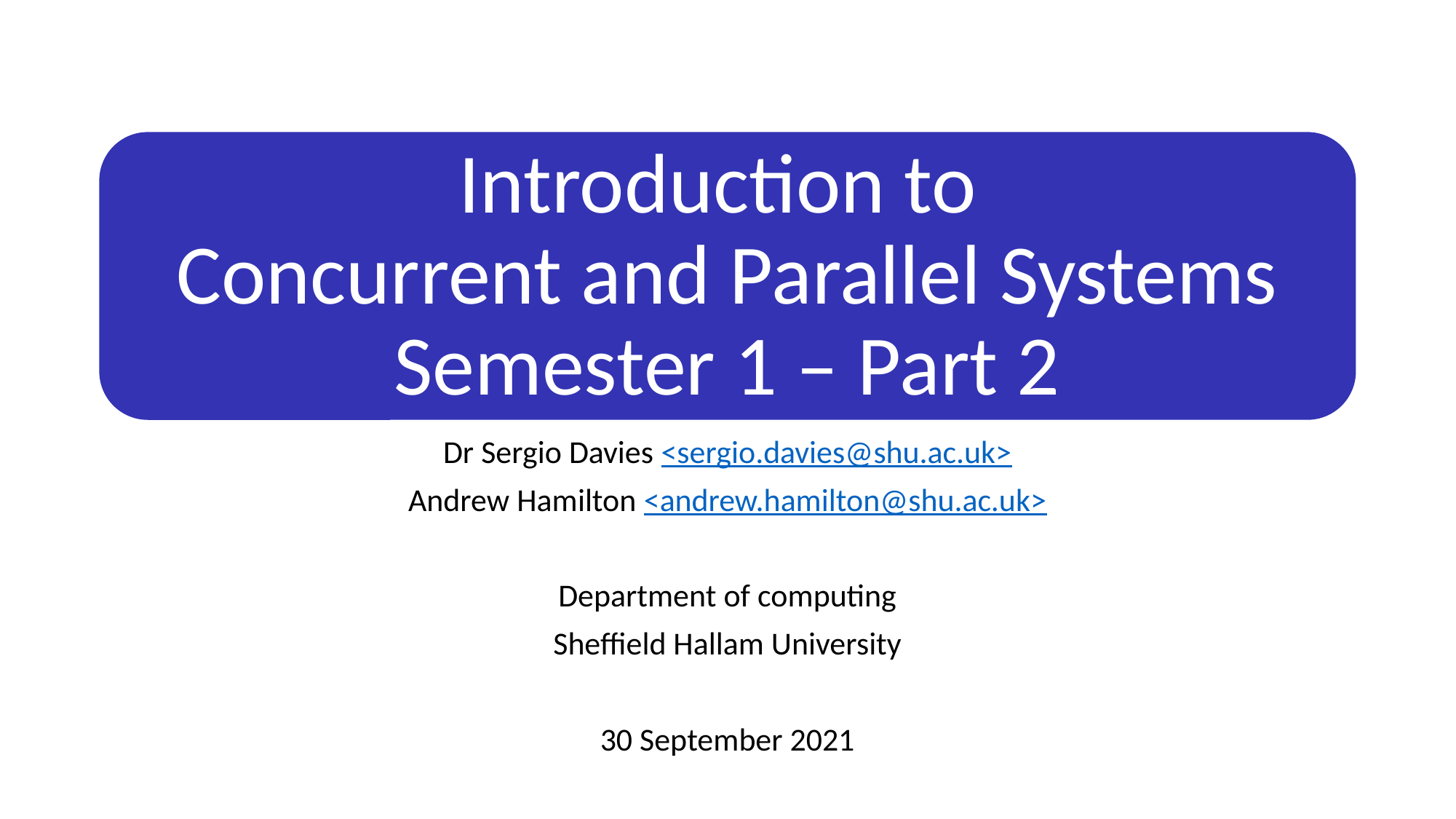

# Introduction to Concurrent and Parallel Systems Semester 1 – Part 2
Dr Sergio Davies <sergio.davies@shu.ac.uk>
Andrew Hamilton <andrew.hamilton@shu.ac.uk>

Department of computing
Sheffield Hallam University

30 September 2021